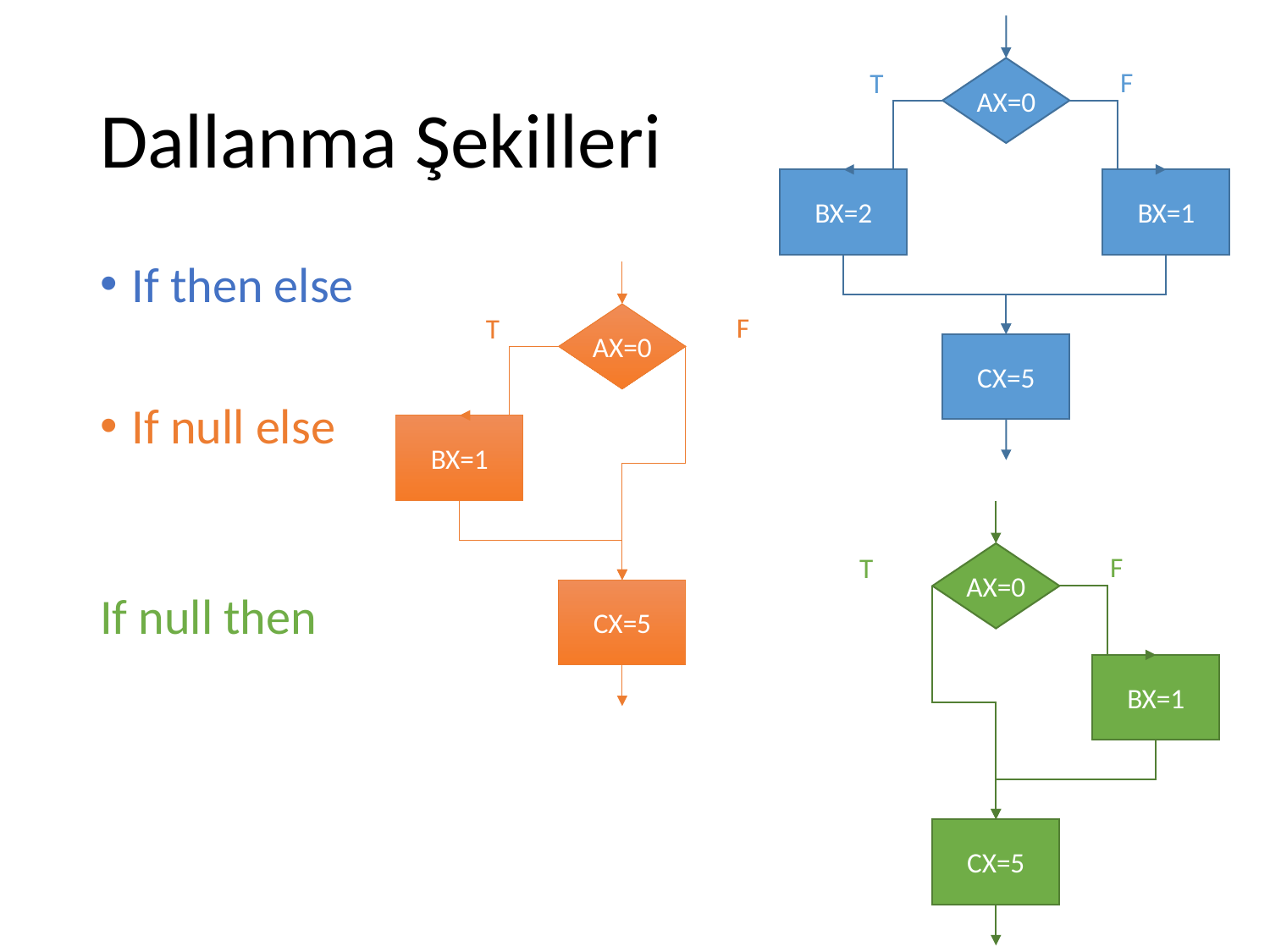

AX=0
F
T
BX=2
BX=1
CX=5
# Dallanma Şekilleri
If then else

If null else

If null then

AX=0
F
T
BX=1
CX=5
AX=0
F
T
BX=1
CX=5